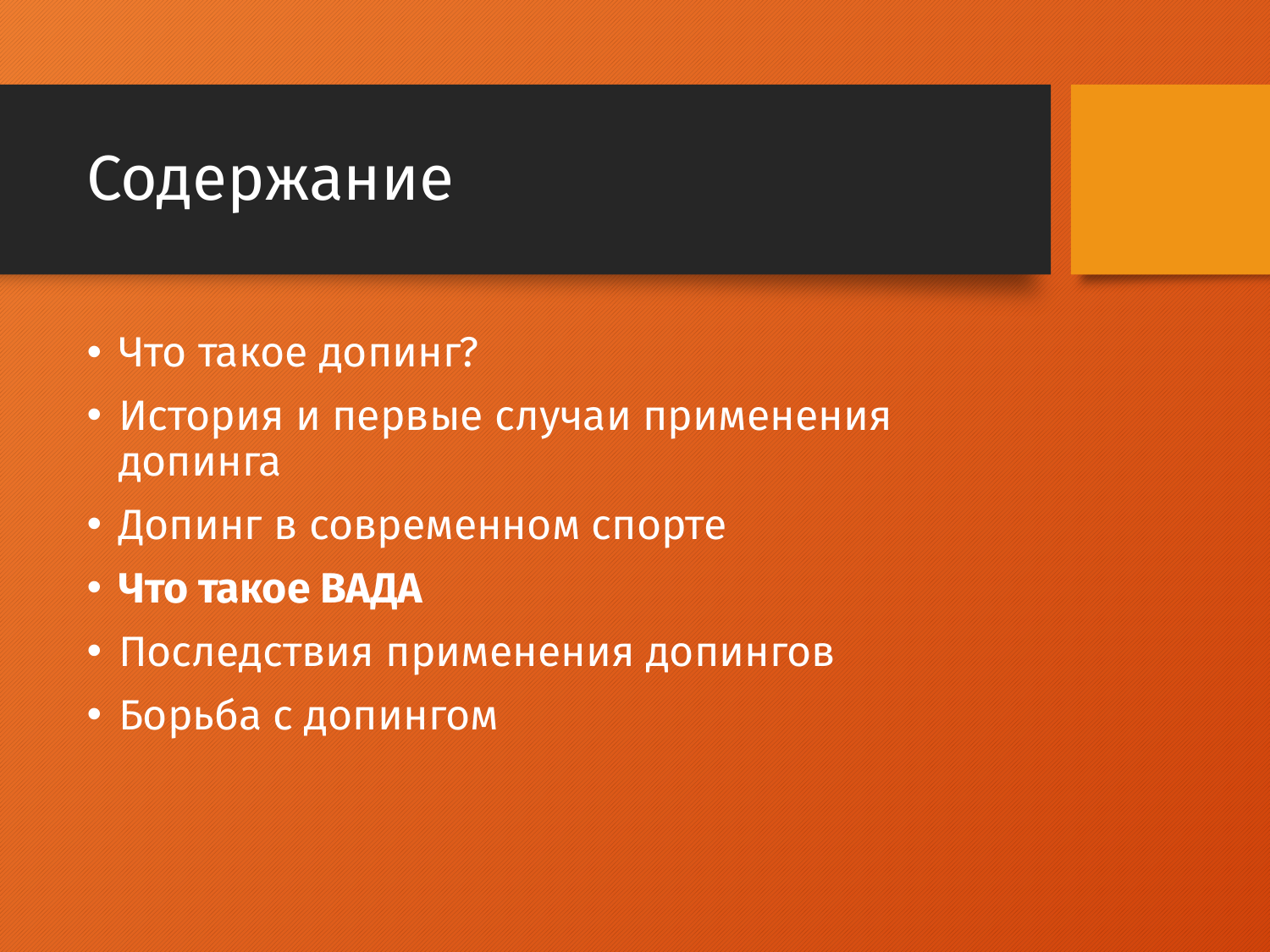

# Содержание
Что такое допинг?
История и первые случаи применения допинга
Допинг в современном спорте
Что такое ВАДА
Последствия применения допингов
Борьба с допингом